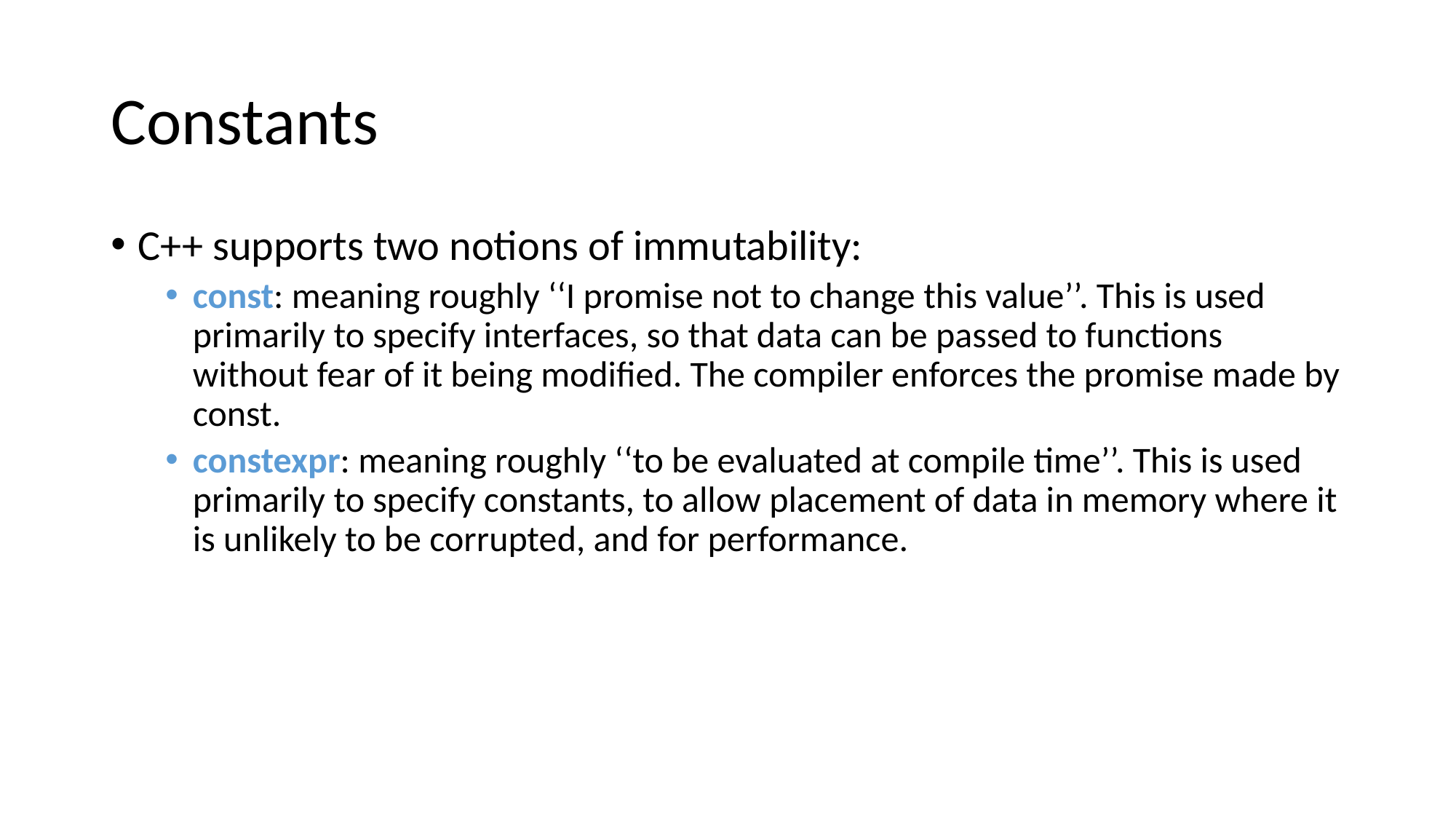

# Constants
C++ supports two notions of immutability:
const: meaning roughly ‘‘I promise not to change this value’’. This is used primarily to specify interfaces, so that data can be passed to functions without fear of it being modiﬁed. The compiler enforces the promise made by const.
constexpr: meaning roughly ‘‘to be evaluated at compile time’’. This is used primarily to specify constants, to allow placement of data in memory where it is unlikely to be corrupted, and for performance.